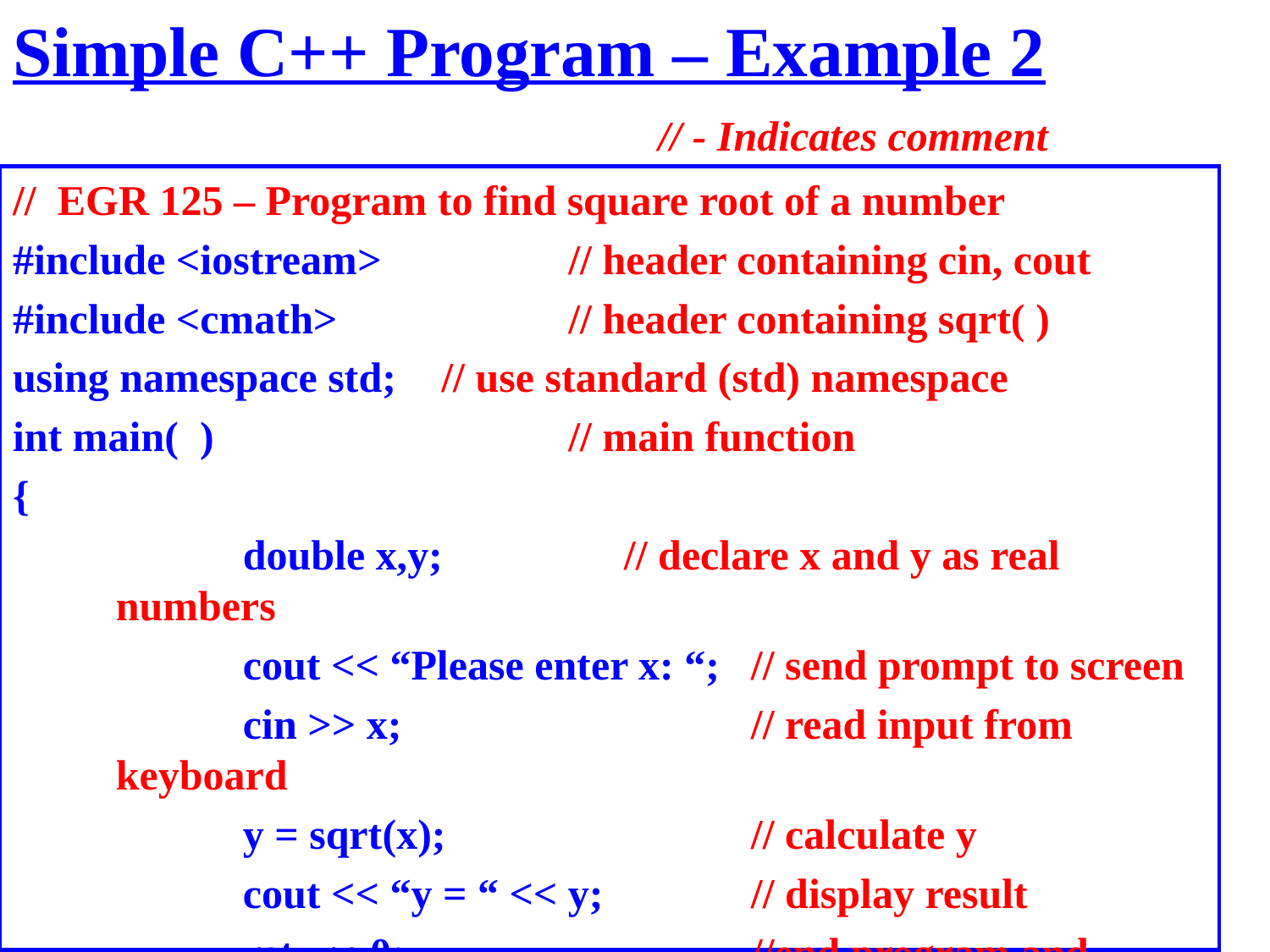

Simple C++ Program – Example 2
// - Indicates comment
//  EGR 125 – Program to find square root of a number
#include <iostream>		// header containing cin, cout
#include <cmath>		// header containing sqrt( )
using namespace std;	// use standard (std) namespace
int main(  )			// main function
{
		double x,y;		// declare x and y as real numbers
		cout << “Please enter x: “;	// send prompt to screen
		cin >> x;			// read input from keyboard
		y = sqrt(x);			// calculate y
		cout << “y = “ << y;		// display result
		return 0;			//end program and return 0
}